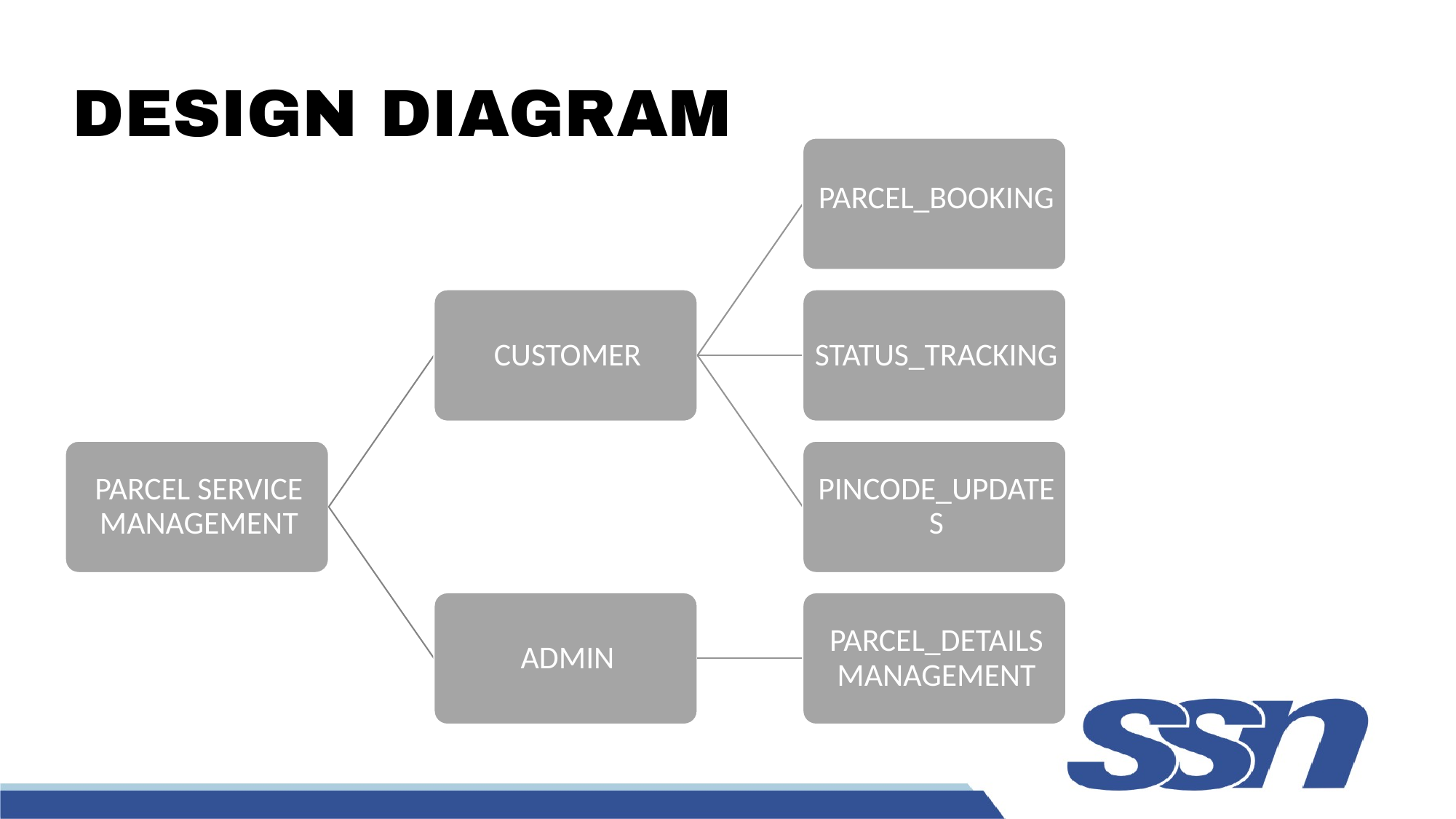

DESIGN DIAGRAM
PARCEL SERVICE MANAGEMENT

CUSTOMER

  PARCEL_BOOKING

STATUS_TRACKING

PINCODE_UPDATES

ADMIN

PARCEL_DETAILS MANAGEMENT